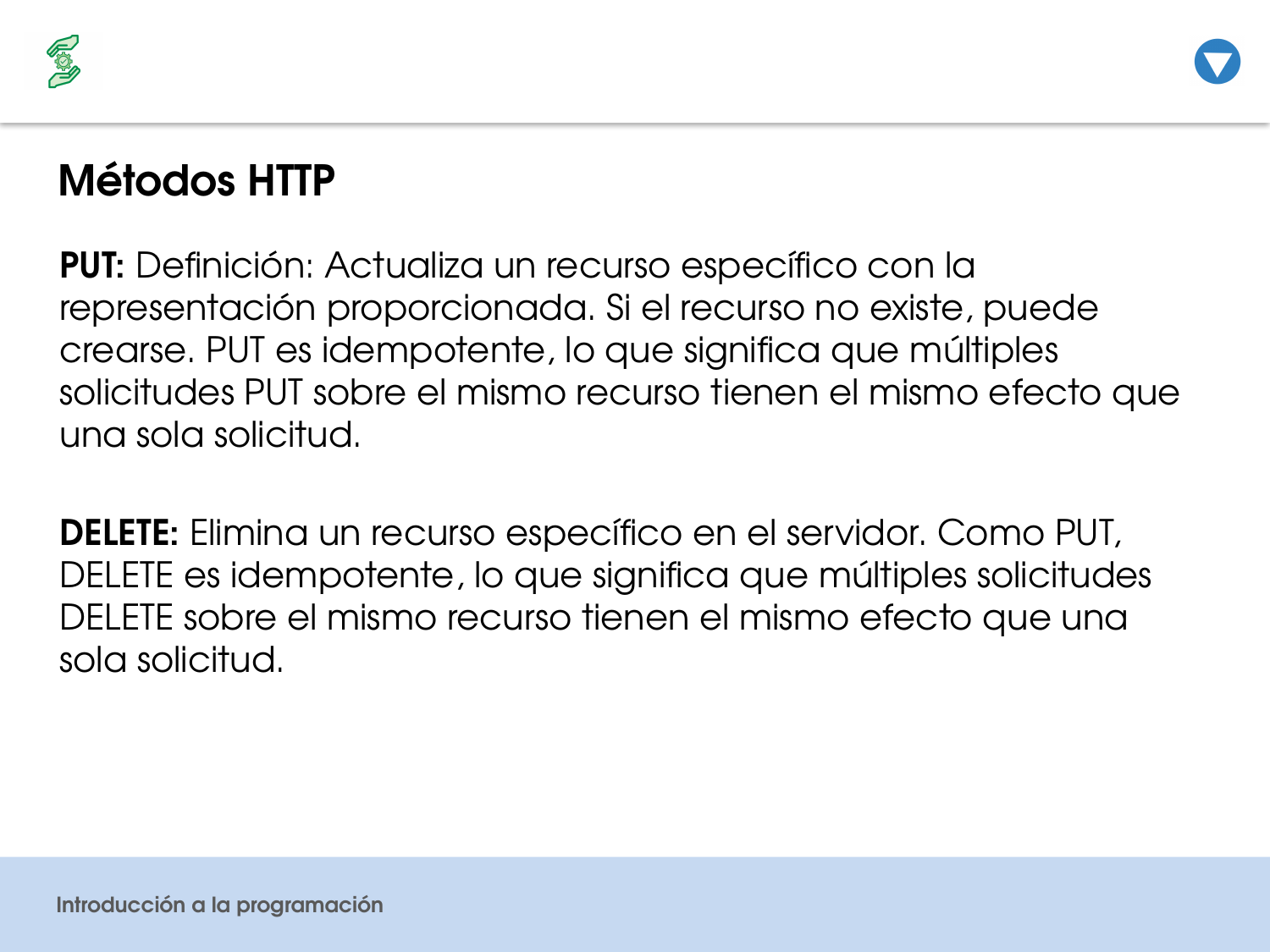

# Métodos HTTP
PUT: Definición: Actualiza un recurso específico con la representación proporcionada. Si el recurso no existe, puede crearse. PUT es idempotente, lo que significa que múltiples solicitudes PUT sobre el mismo recurso tienen el mismo efecto que una sola solicitud.

DELETE: Elimina un recurso específico en el servidor. Como PUT, DELETE es idempotente, lo que significa que múltiples solicitudes DELETE sobre el mismo recurso tienen el mismo efecto que una sola solicitud.

Introducción a la programación